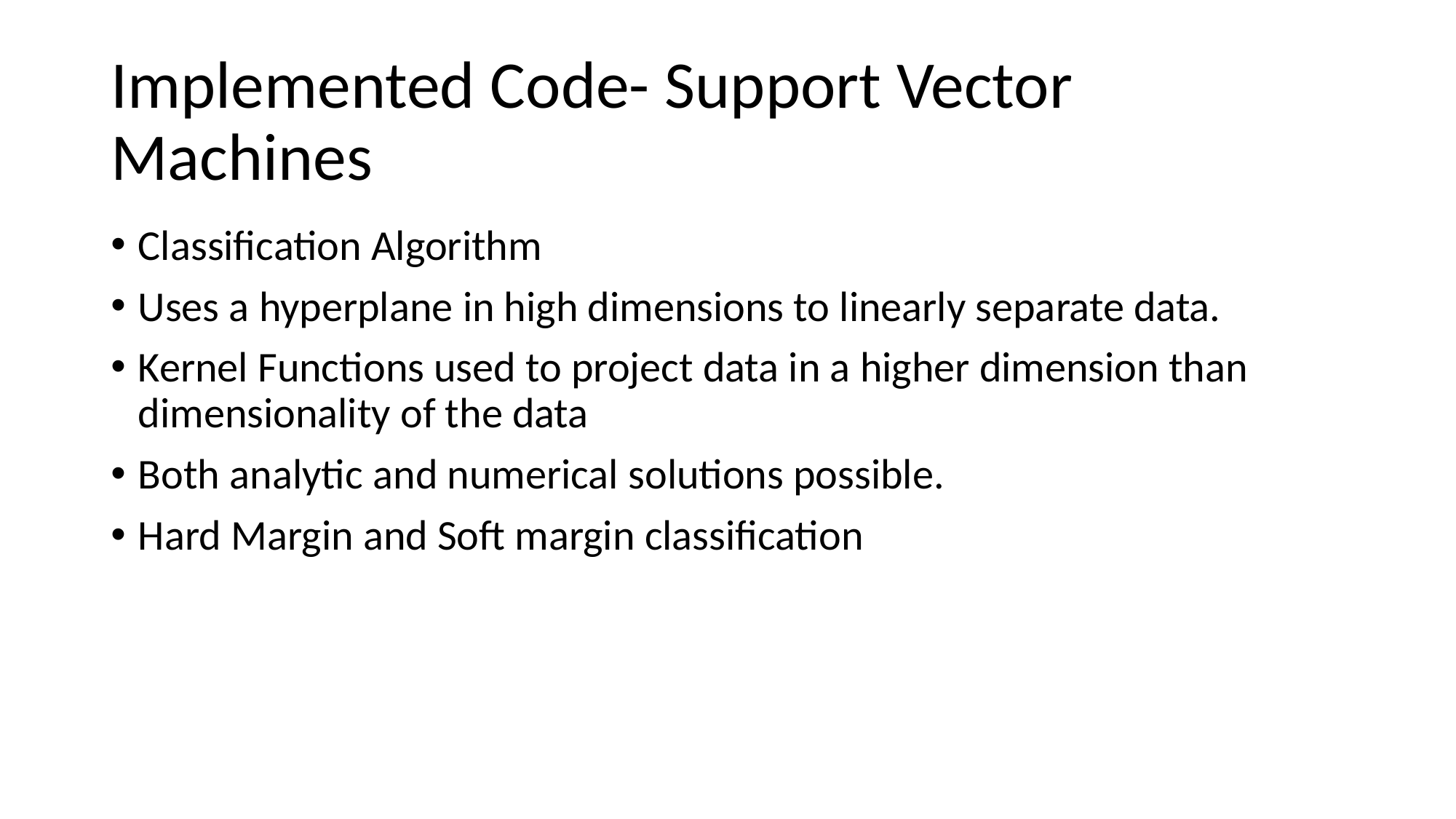

# Implemented Code- Support Vector Machines
Classification Algorithm
Uses a hyperplane in high dimensions to linearly separate data.
Kernel Functions used to project data in a higher dimension than dimensionality of the data
Both analytic and numerical solutions possible.
Hard Margin and Soft margin classification